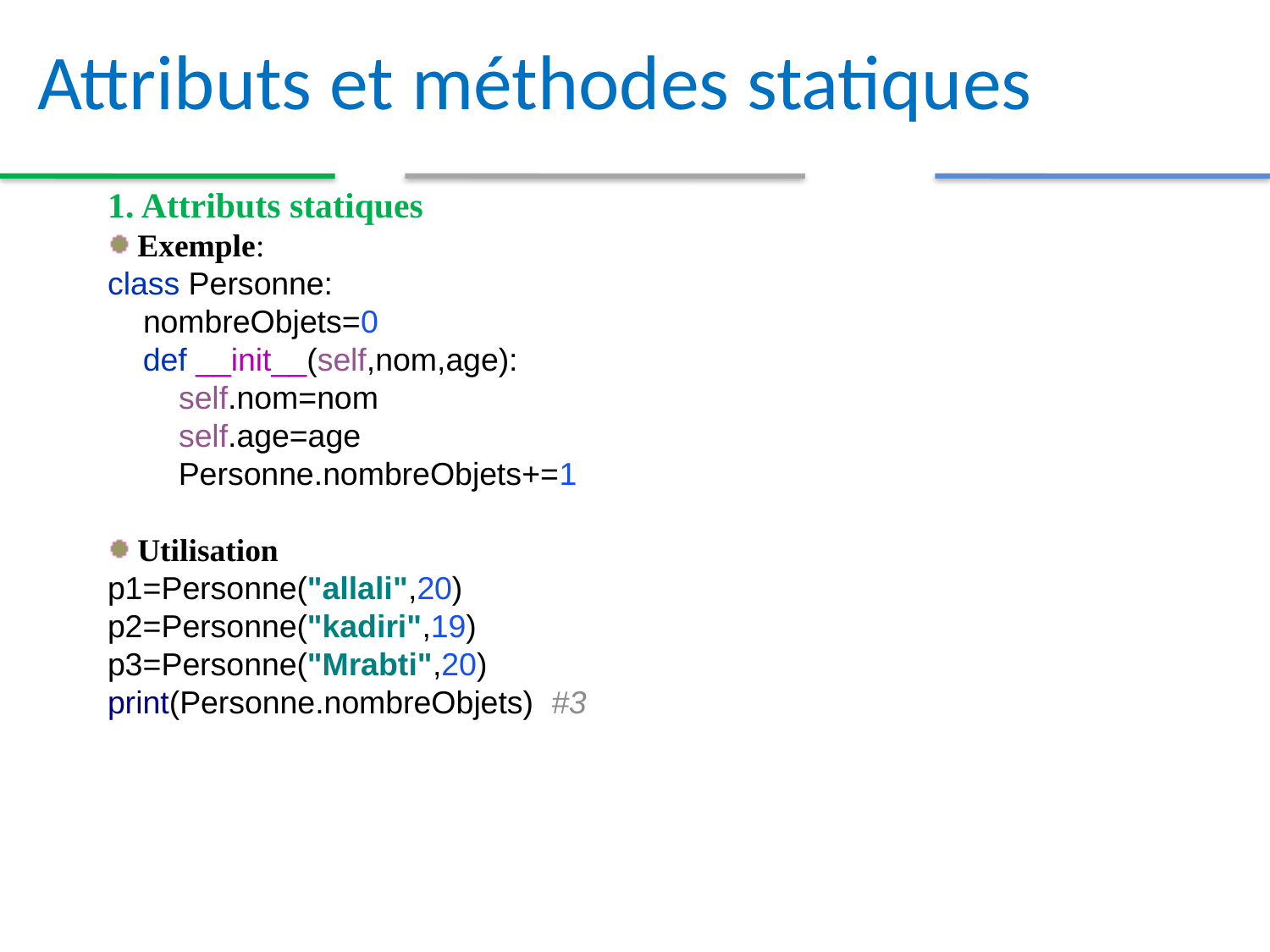

Attributs et méthodes statiques

1. Attributs statiques
Exemple:
class Personne:
    nombreObjets=0
    def __init__(self,nom,age):
        self.nom=nom
        self.age=age
        Personne.nombreObjets+=1

Utilisation
p1=Personne("allali",20)
p2=Personne("kadiri",19)
p3=Personne("Mrabti",20)
print(Personne.nombreObjets)  #3